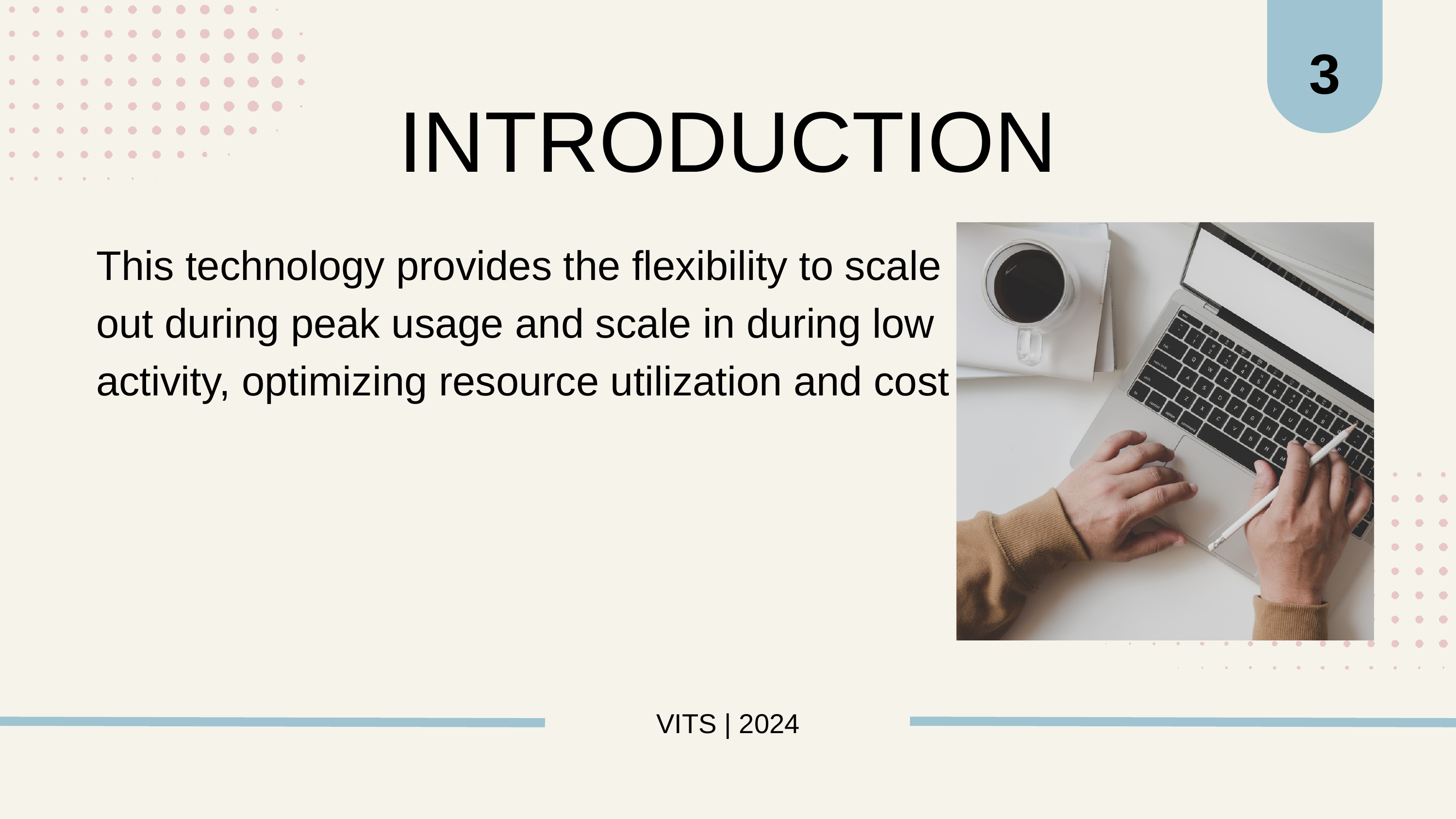

3

INTRODUCTION

This technology provides the flexibility to scale out during peak usage and scale in during low activity, optimizing resource utilization and cost

VITS | 2024